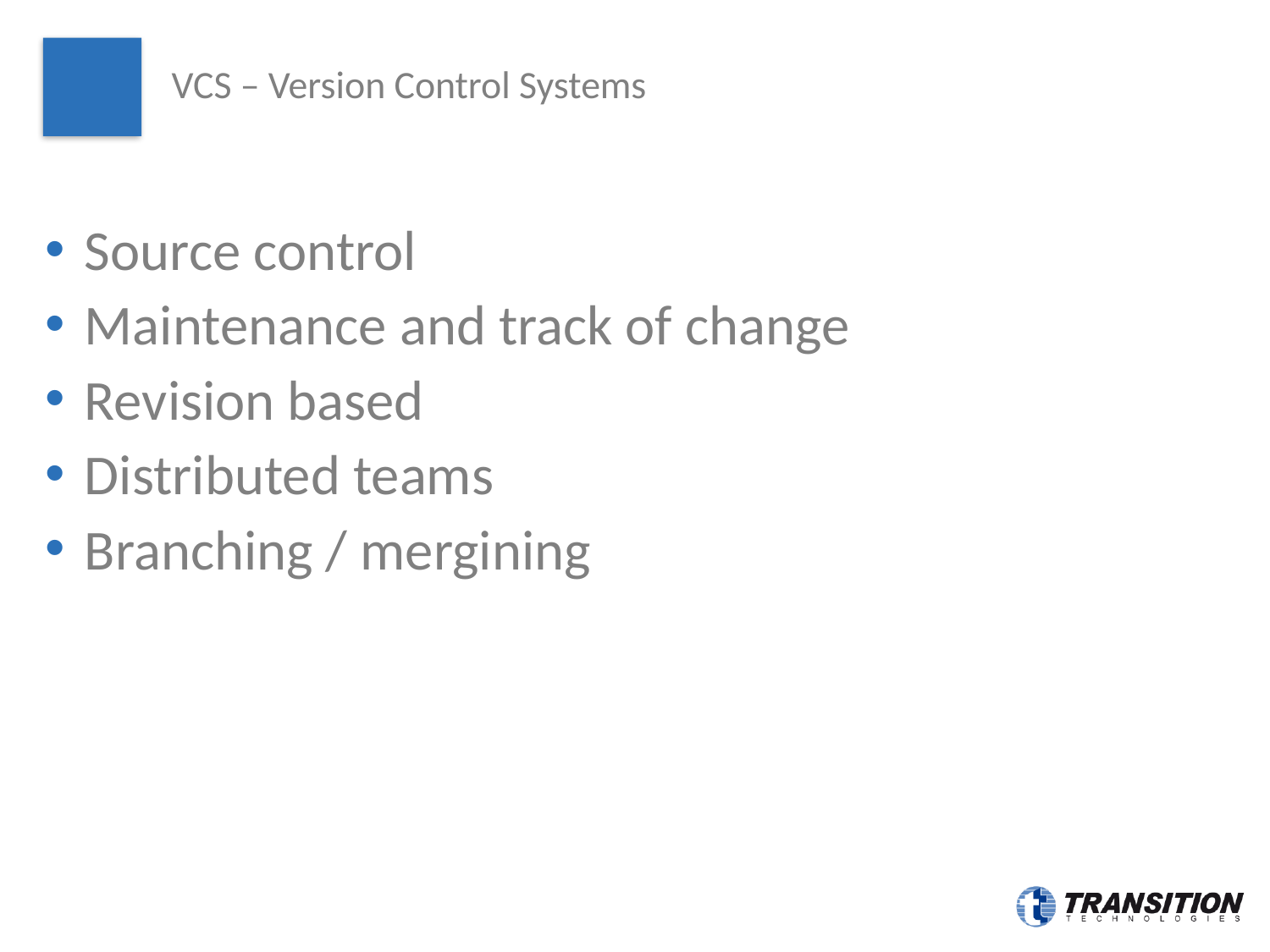

# VCS – Version Control Systems
Source control
Maintenance and track of change
Revision based
Distributed teams
Branching / mergining